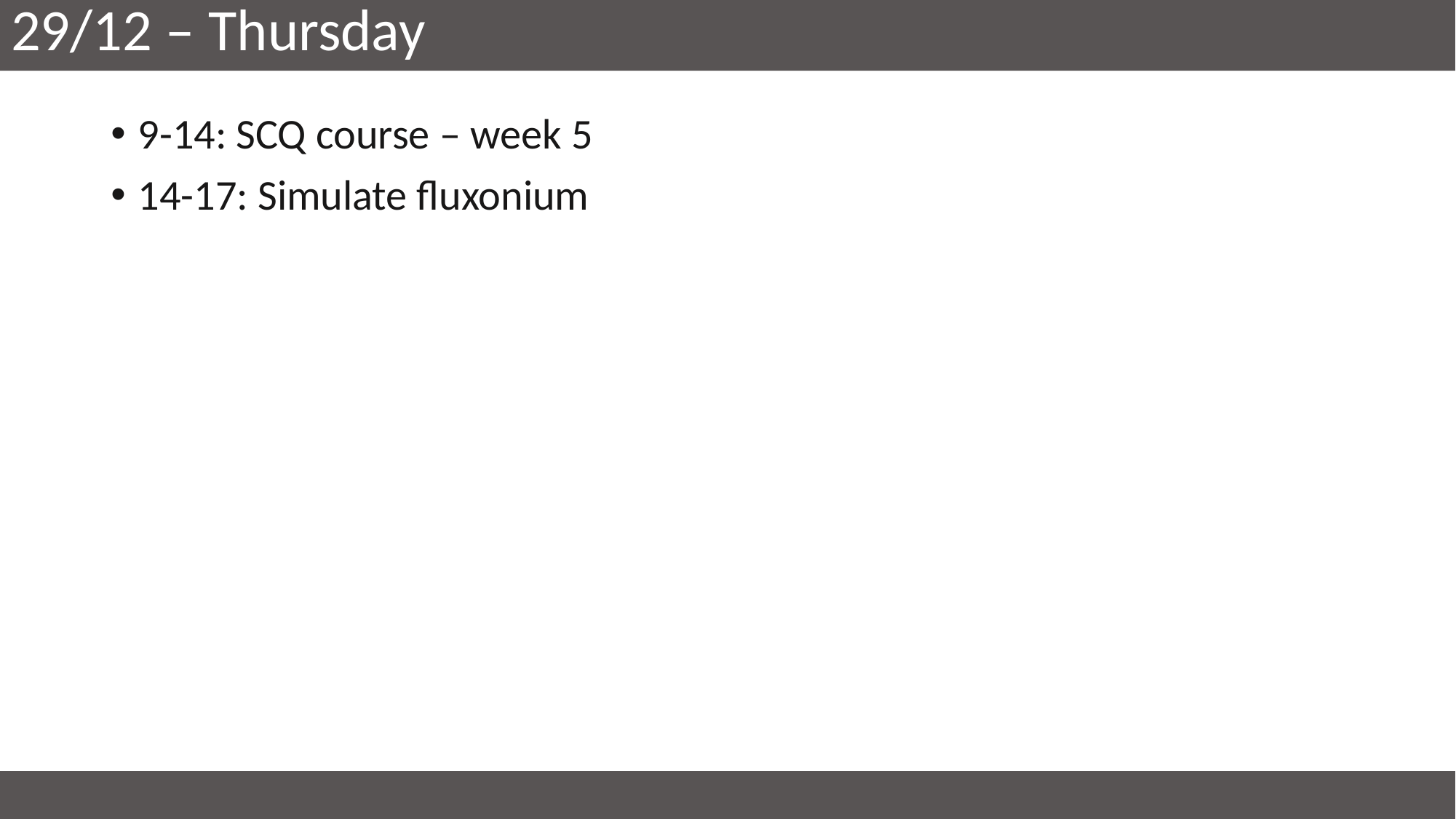

# 29/12 – Thursday
9-14: SCQ course – week 5
14-17: Simulate fluxonium